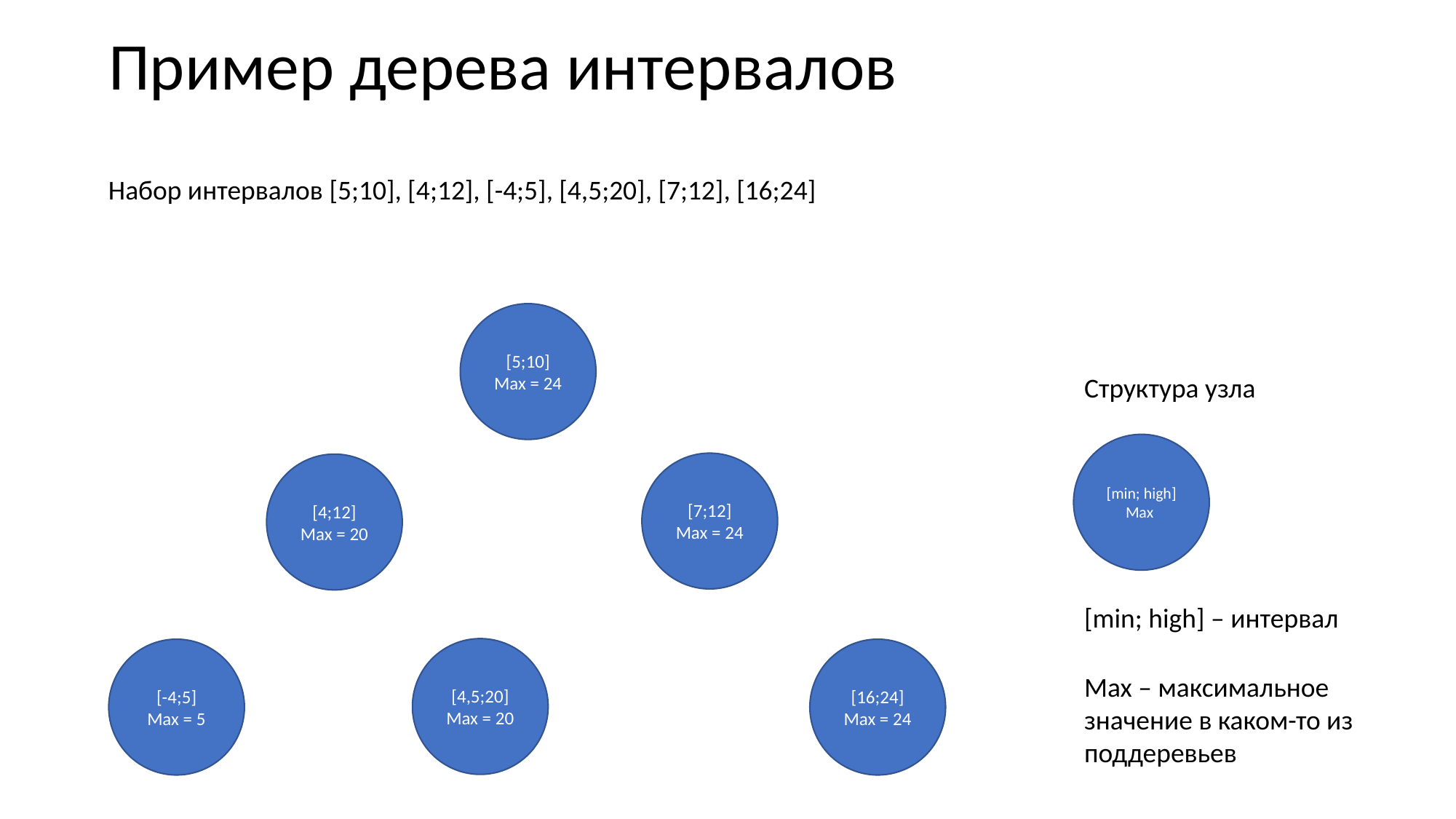

# Пример дерева интервалов
Набор интервалов [5;10], [4;12], [-4;5], [4,5;20], [7;12], [16;24]
[5;10]
Max = 24
[7;12]
Max = 24
[4;12]
Max = 20
[4,5;20]
Max = 20
[-4;5]
Max = 5
[16;24]
Max = 24
Структура узла
[min; high]
Max
[min; high] – интервал
Max – максимальное значение в каком-то из поддеревьев